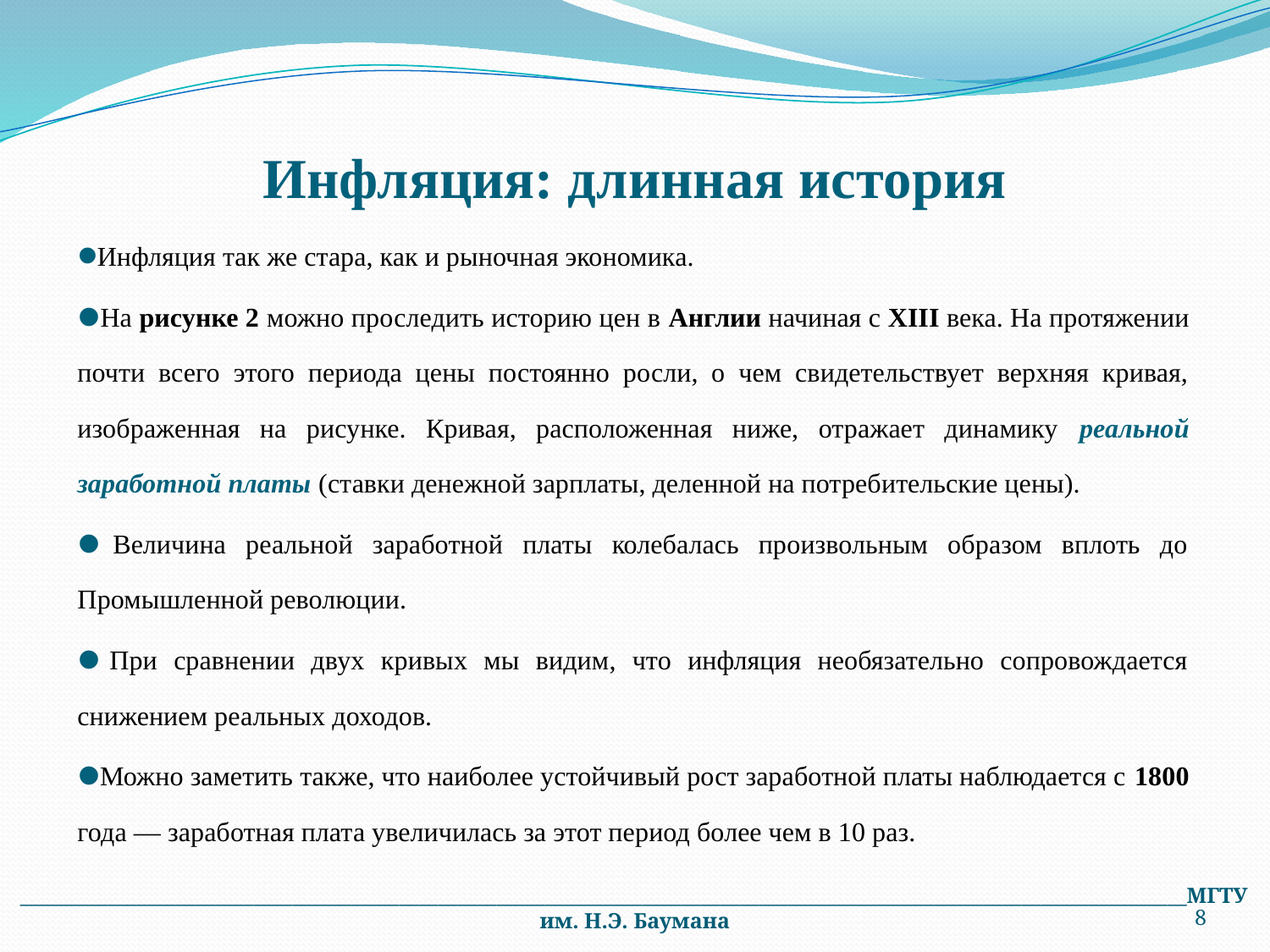

# Инфляция: длинная история

 Инфляция так же стара, как и рыночная экономика.
 На рисунке 2 можно проследить историю цен в Англии начиная с XIII века. На протяжении почти всего этого периода цены постоянно росли, о чем свидетельствует верхняя кривая, изображенная на рисунке. Кривая, расположенная ниже, отражает динамику реальной заработной платы (ставки денежной зарплаты, деленной на потребительские цены).
 Величина реальной заработной платы колебалась произвольным образом вплоть до Промышленной революции.
 При сравнении двух кривых мы видим, что инфляция необязательно сопровождается снижением реальных доходов.
 Можно заметить также, что наиболее устойчивый рост заработной платы наблюдается с 1800 года — заработная плата увеличилась за этот период более чем в 10 раз.

________________________________________________________________________________________________________________________МГТУ им. Н.Э. Баумана
8